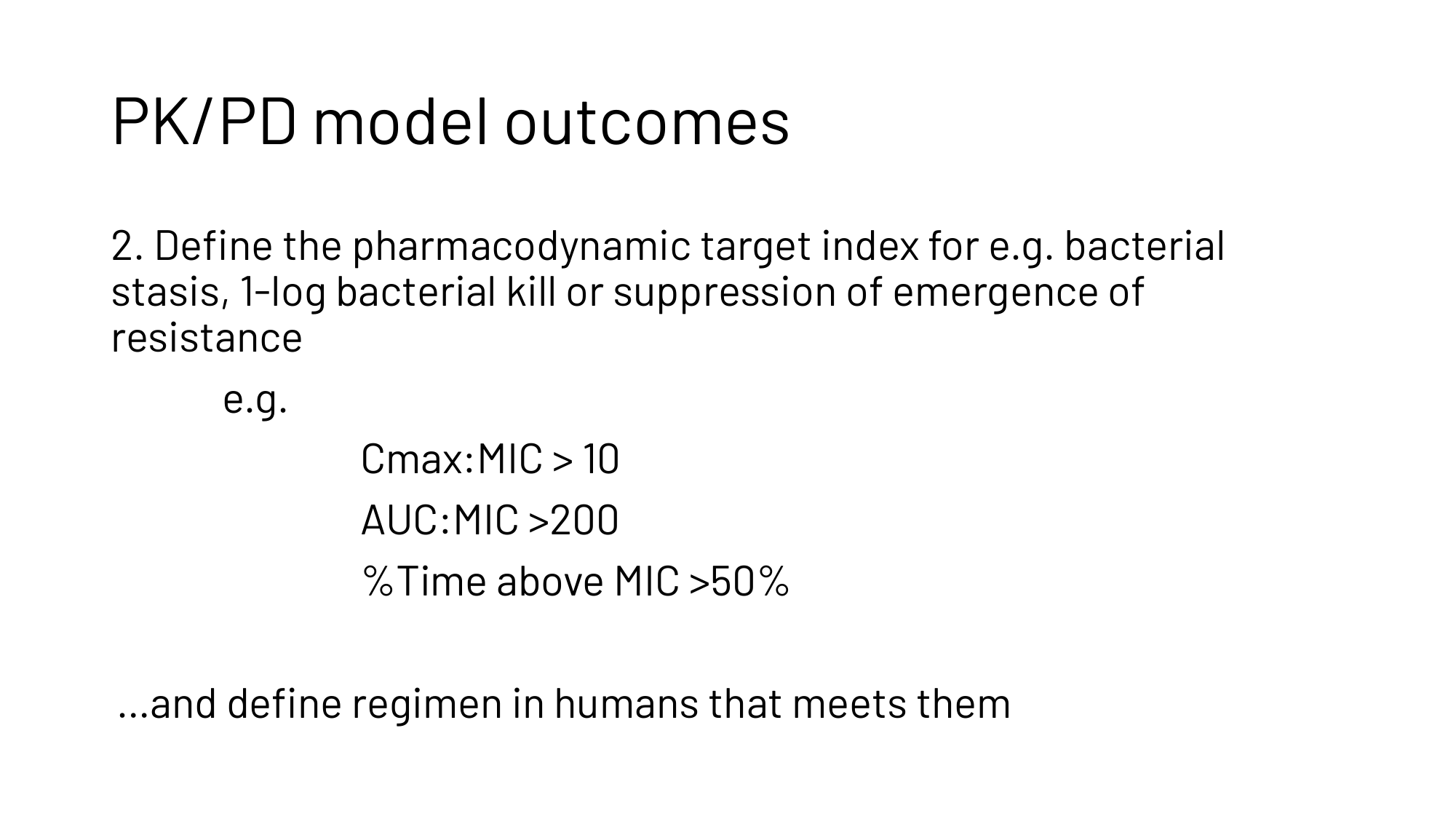

# PK/PD model outcomes
2. Define the pharmacodynamic target index for e.g. bacterial stasis, 1-log bacterial kill or suppression of emergence of resistance
e.g.
Cmax:MIC > 10
AUC:MIC >200
%Time above MIC >50%

…and define regimen in humans that meets them